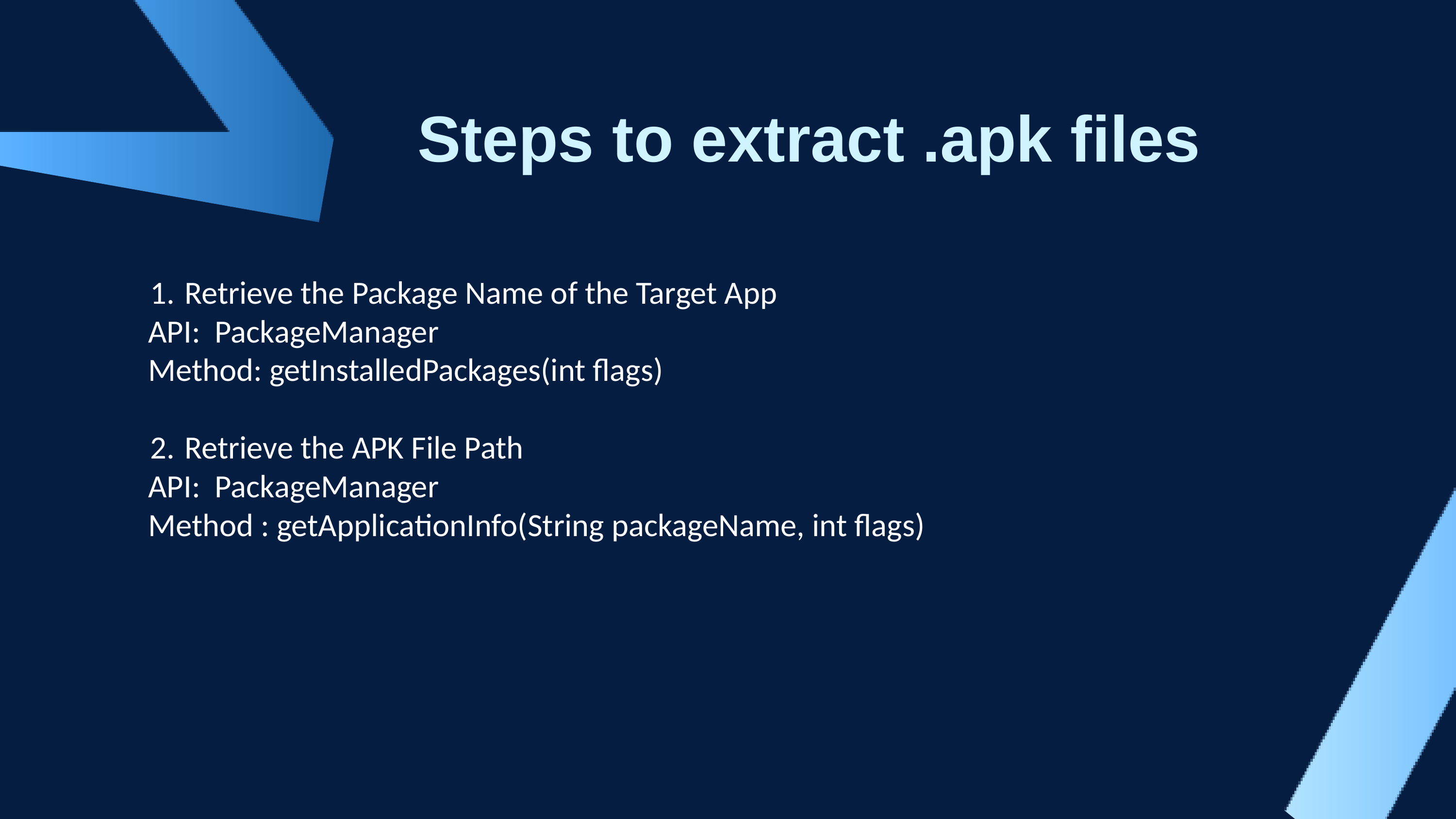

Steps to extract .apk files
Retrieve the Package Name of the Target App
API:  PackageManager
Method: getInstalledPackages(int flags)
Retrieve the APK File Path
API:  PackageManager
Method : getApplicationInfo(String packageName, int flags)